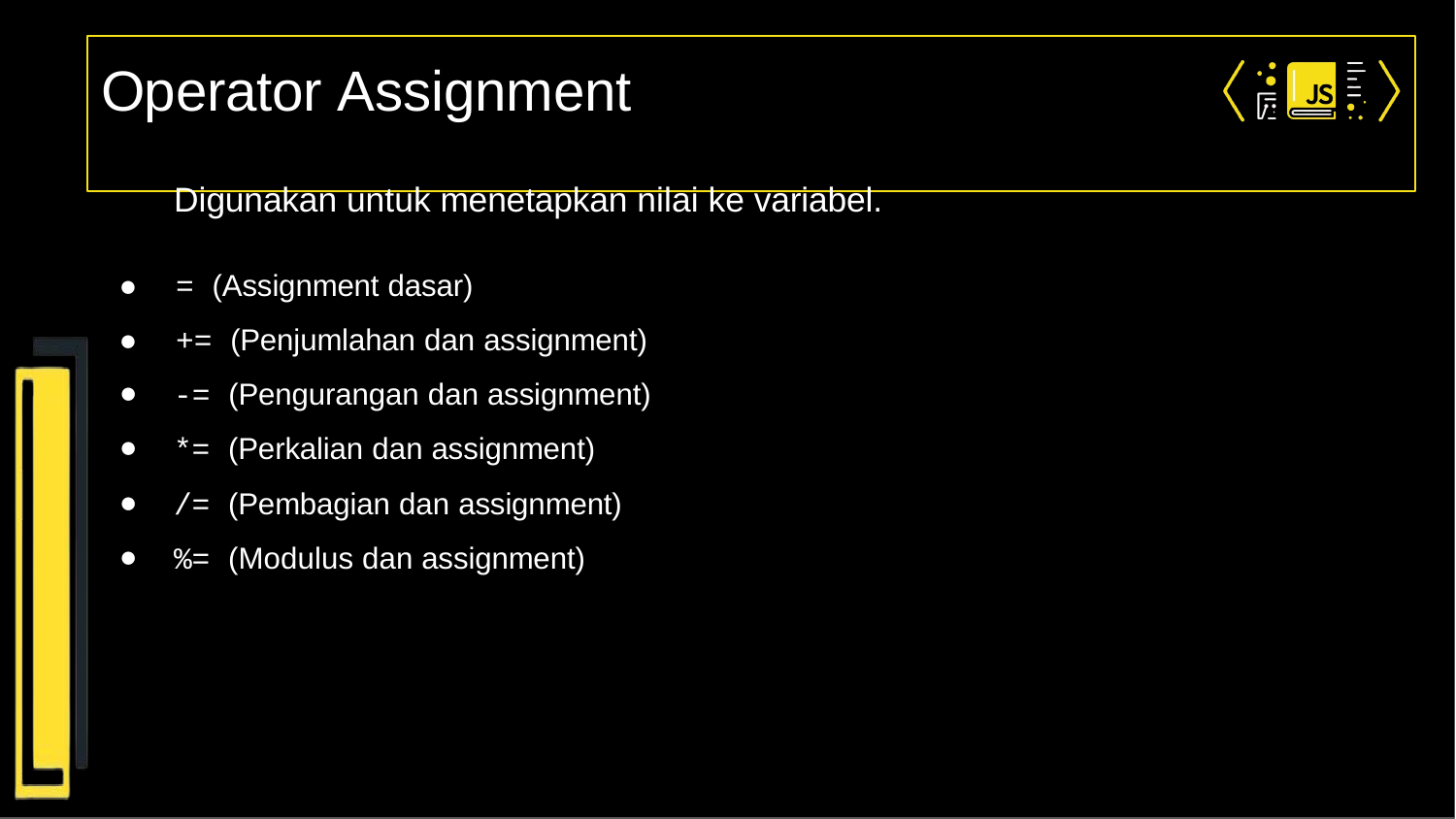

# Operator Assignment
Digunakan untuk menetapkan nilai ke variabel.

●	= (Assignment dasar)
●	+= (Penjumlahan dan assignment)
-= (Pengurangan dan assignment)
*= (Perkalian dan assignment)
/= (Pembagian dan assignment)
%= (Modulus dan assignment)